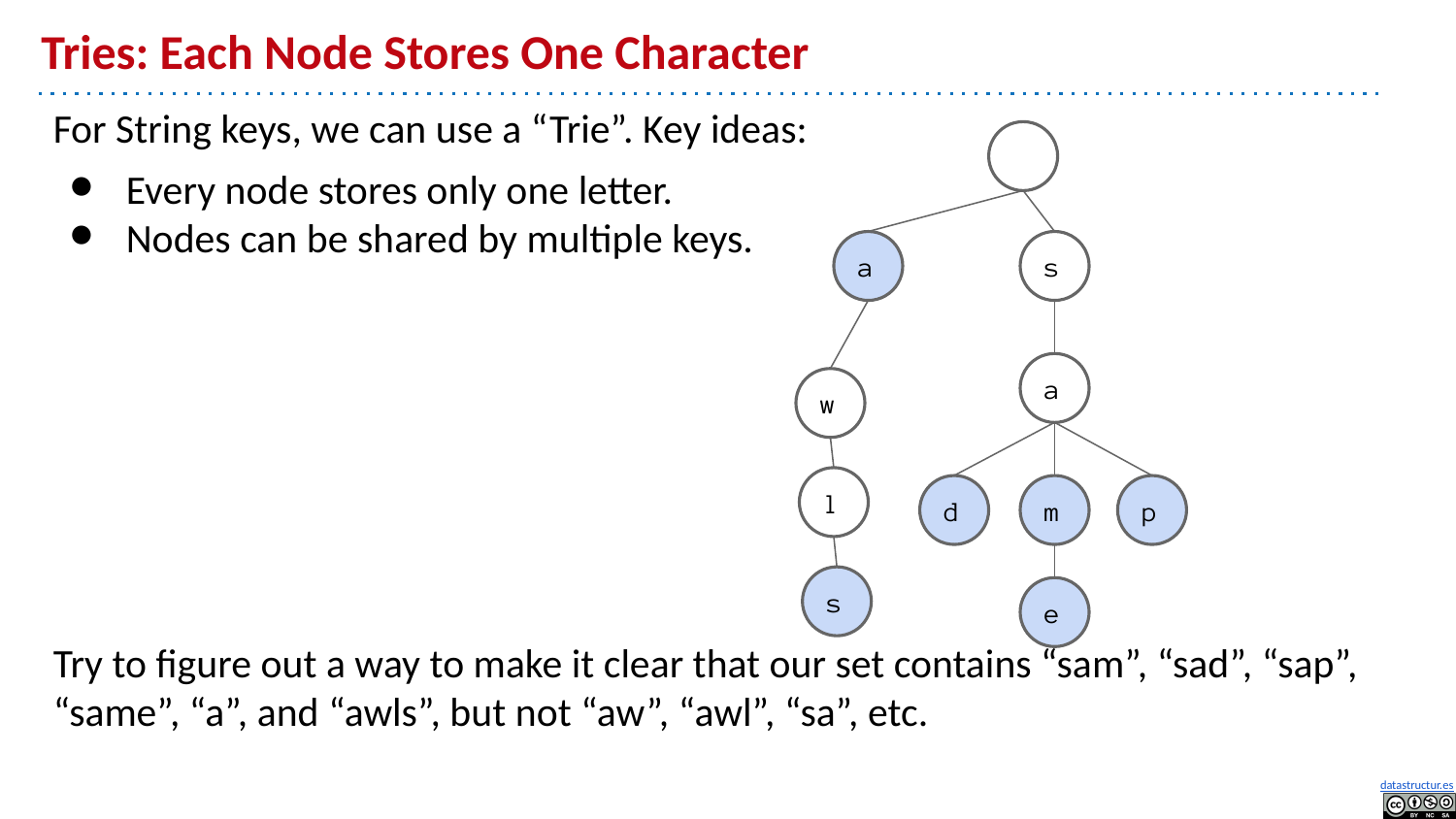

# Tries: Each Node Stores One Character
For String keys, we can use a “Trie”. Key ideas:
Every node stores only one letter.
Nodes can be shared by multiple keys.

Try to figure out a way to make it clear that our set contains “sam”, “sad”, “sap”, “same”, “a”, and “awls”, but not “aw”, “awl”, “sa”, etc.

a
s
a
w
l
d
m
p
s
e